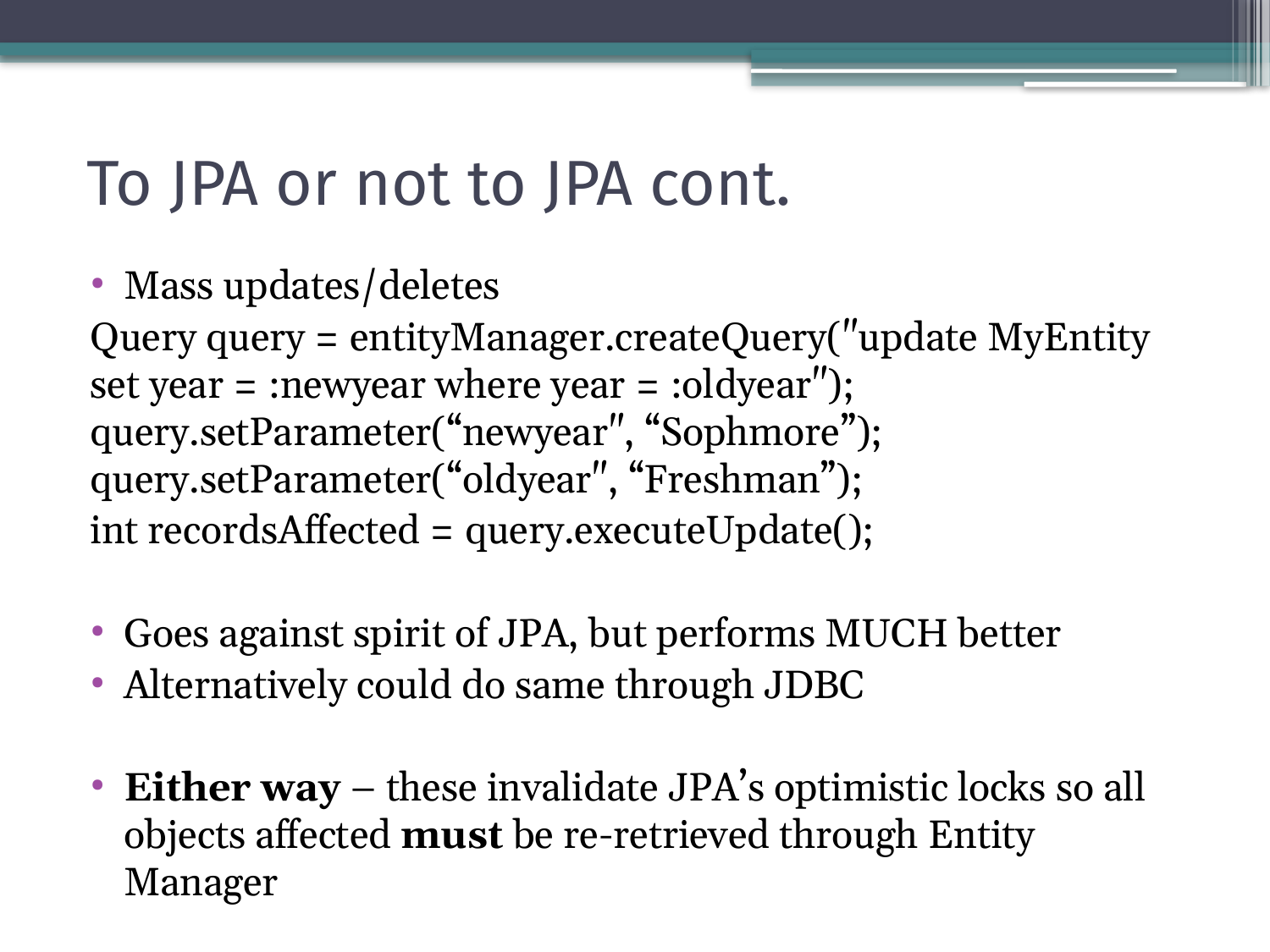

# To JPA or not to JPA cont.
Mass updates/deletes
Query query = entityManager.createQuery("update MyEntity set year = :newyear where year = :oldyear"); query.setParameter(“newyear", “Sophmore”); query.setParameter(“oldyear", “Freshman”);
int recordsAffected = query.executeUpdate();

Goes against spirit of JPA, but performs MUCH better
Alternatively could do same through JDBC

Either way – these invalidate JPA’s optimistic locks so all objects affected must be re-retrieved through Entity Manager